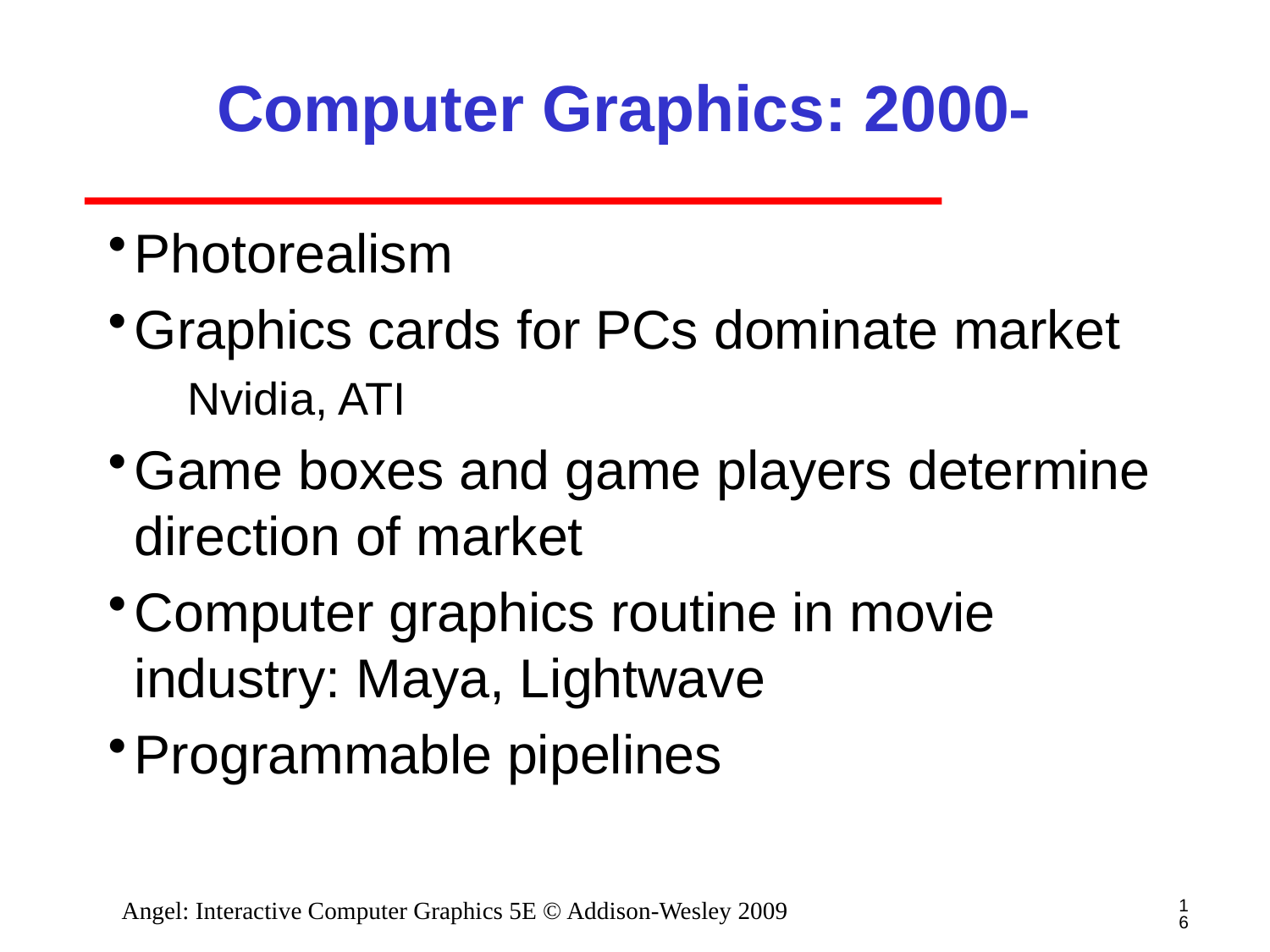

# Computer Graphics: 2000-
Photorealism
Graphics cards for PCs dominate market
Nvidia, ATI
Game boxes and game players determine direction of market
Computer graphics routine in movie industry: Maya, Lightwave
Programmable pipelines
16
Angel: Interactive Computer Graphics 5E © Addison-Wesley 2009